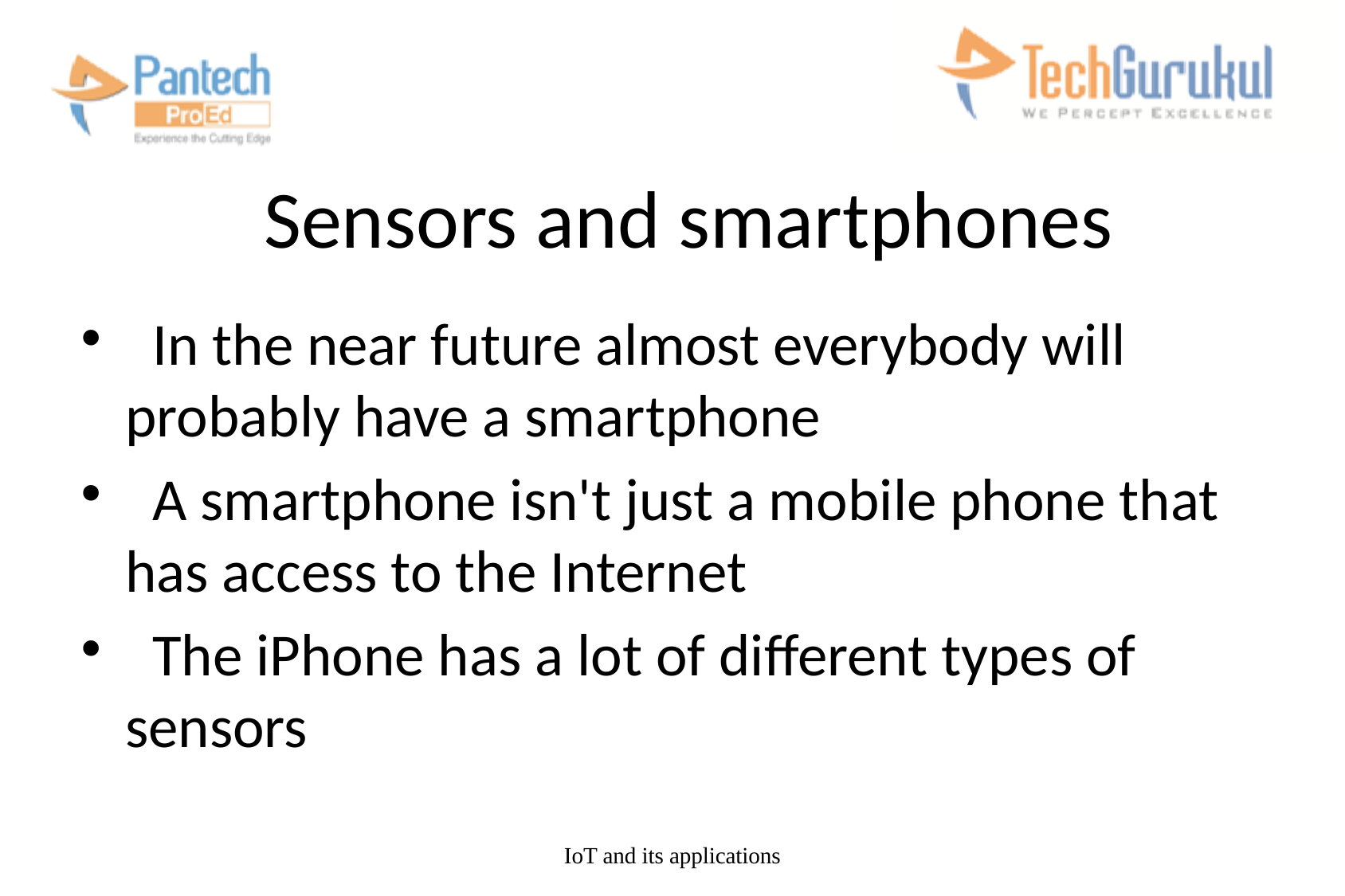

# Sensors and smartphones
  In the near future almost everybody will probably have a smartphone
  A smartphone isn't just a mobile phone that has access to the Internet
  The iPhone has a lot of different types of sensors
IoT and its applications